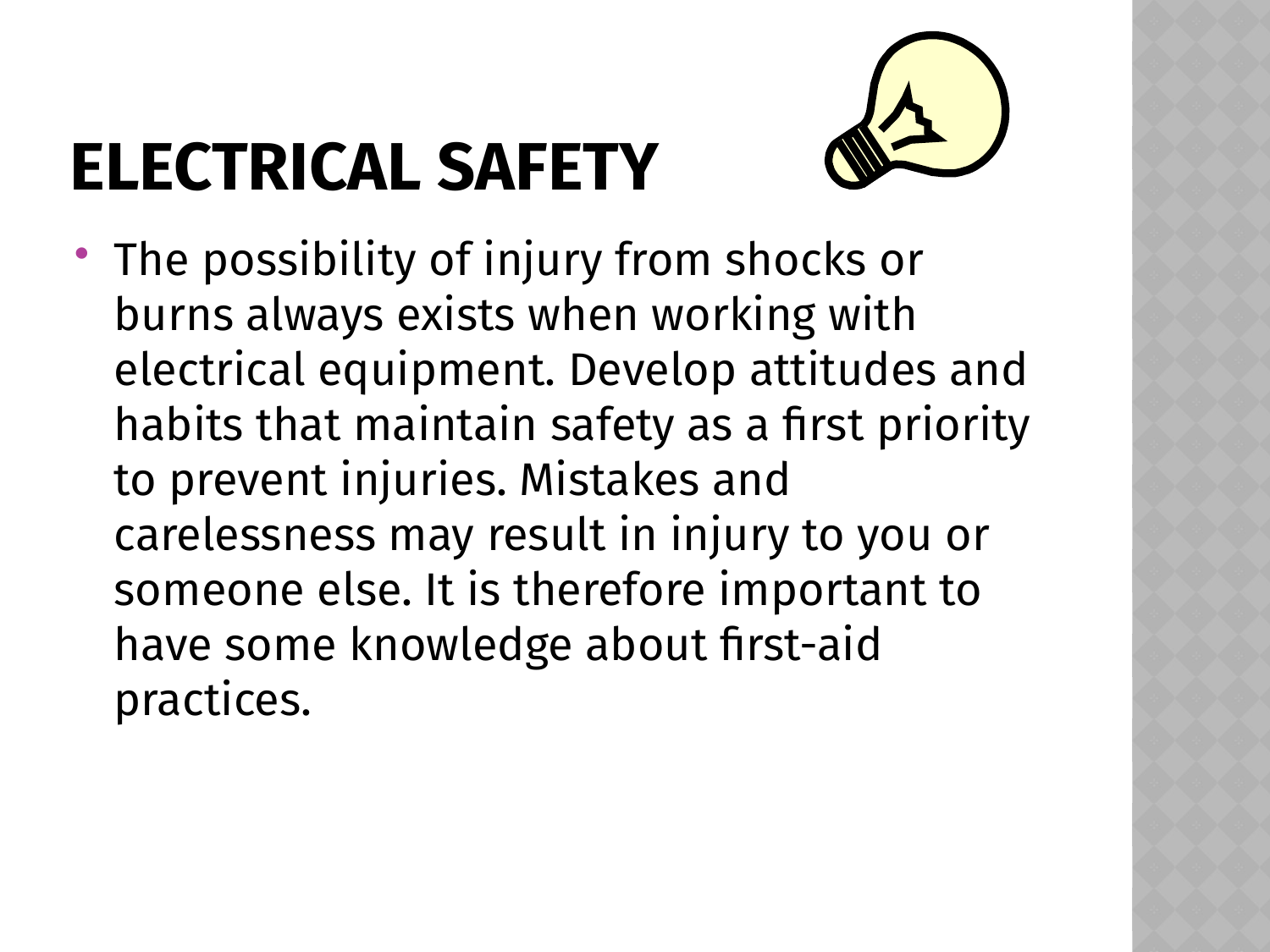

# Electrical safety
The possibility of injury from shocks or burns always exists when working with electrical equipment. Develop attitudes and habits that maintain safety as a first priority to prevent injuries. Mistakes and carelessness may result in injury to you or someone else. It is therefore important to have some knowledge about first-aid practices.